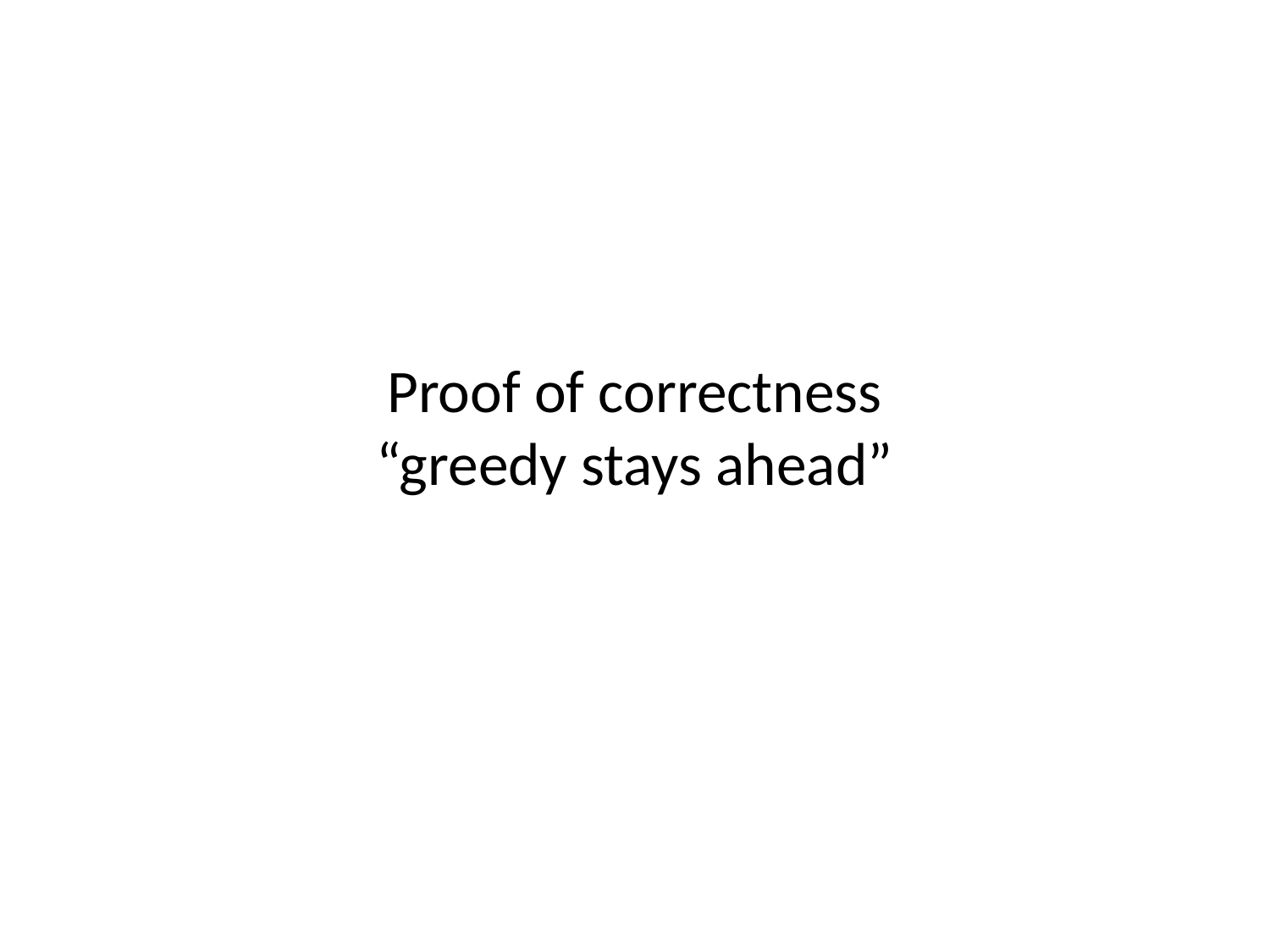

# Proof of correctness “greedy stays ahead”